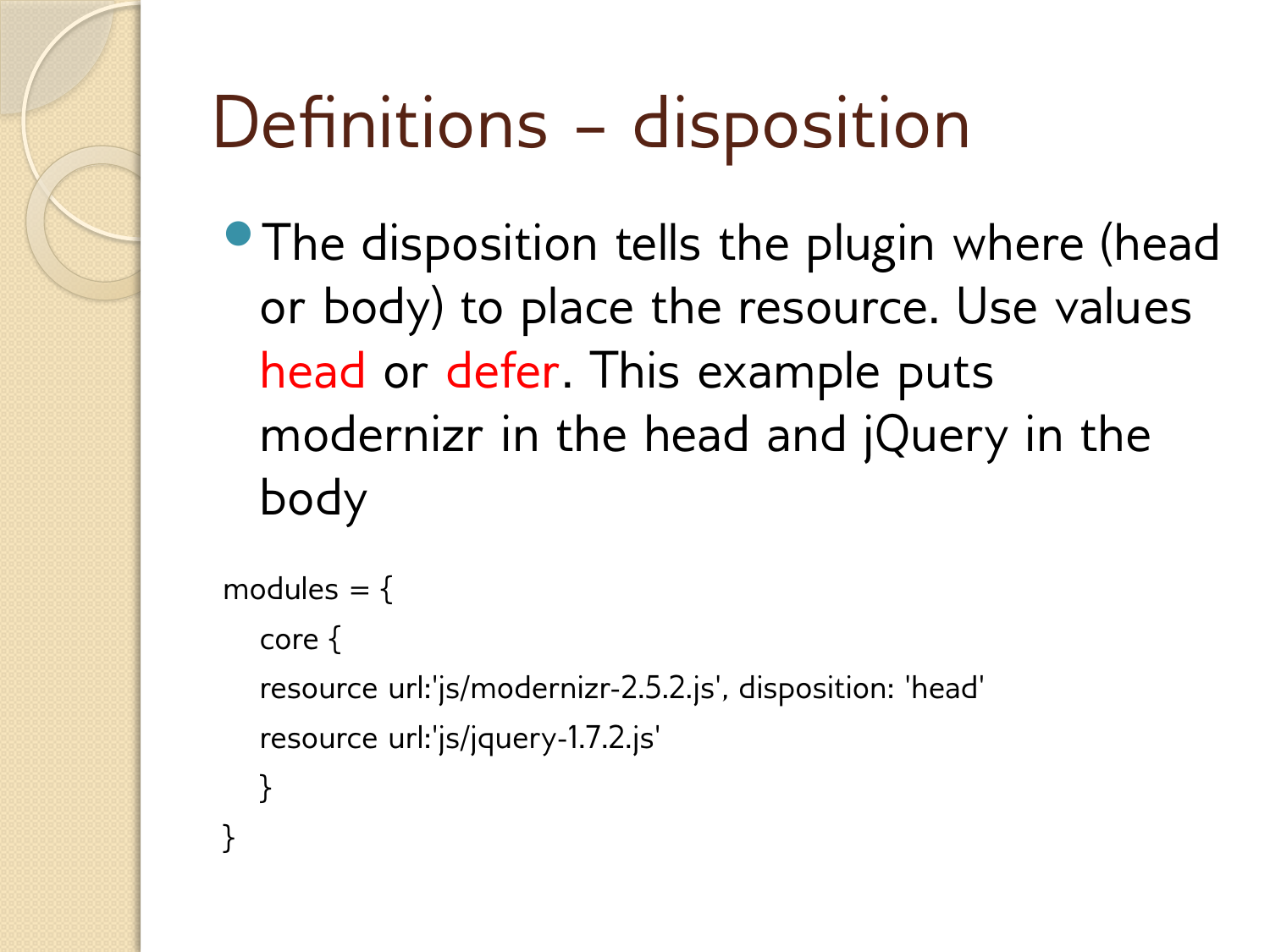

# Definitions – disposition
The disposition tells the plugin where (head or body) to place the resource. Use values head or defer. This example puts modernizr in the head and jQuery in the body

modules = {
	core {
		resource url:'js/modernizr-2.5.2.js', disposition: 'head'
		resource url:'js/jquery-1.7.2.js'
	}
}